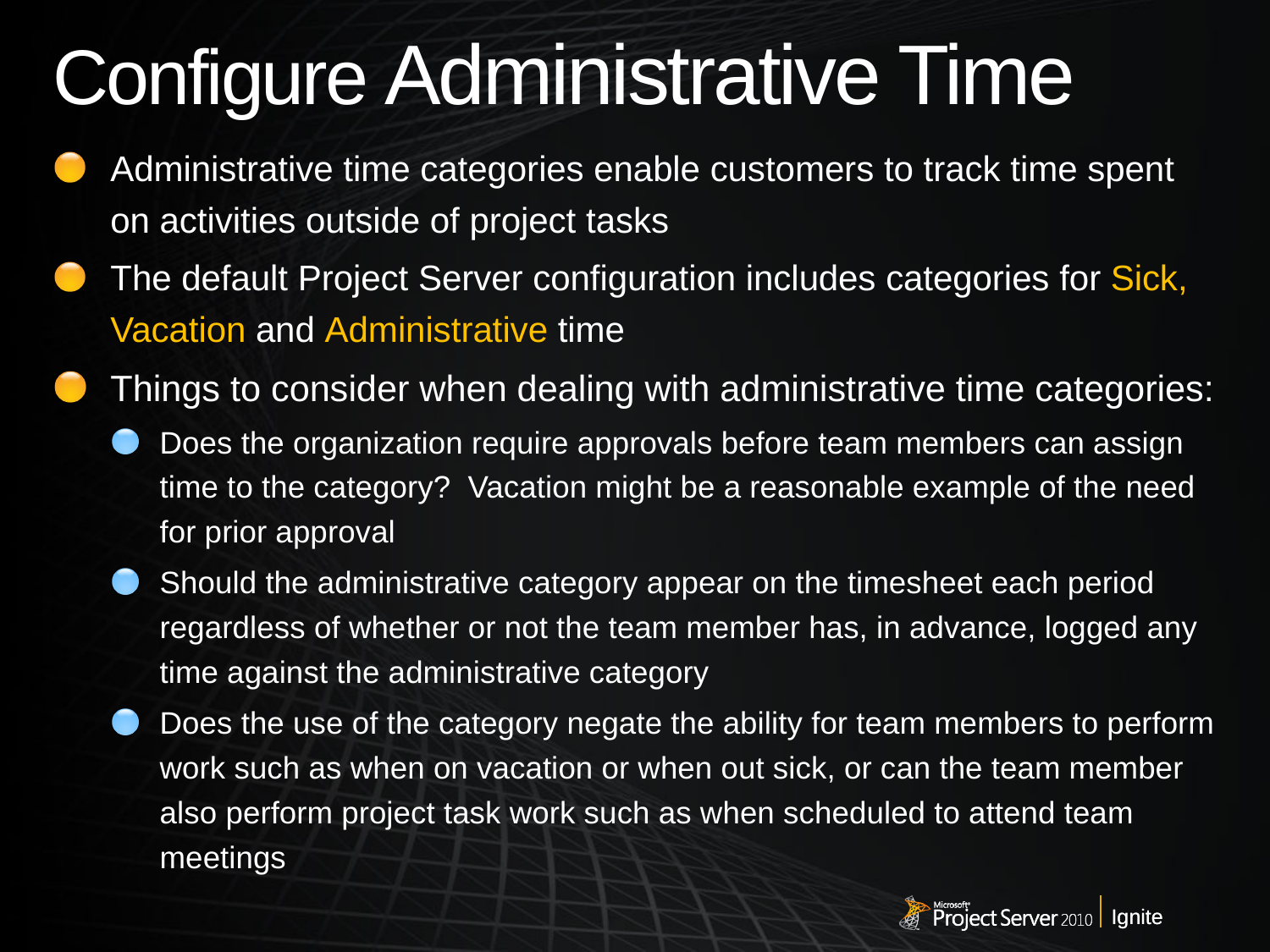

# Configure Administrative Time
Administrative time categories enable customers to track time spent on activities outside of project tasks
The default Project Server configuration includes categories for Sick, Vacation and Administrative time
Things to consider when dealing with administrative time categories:
Does the organization require approvals before team members can assign time to the category?  Vacation might be a reasonable example of the need for prior approval
Should the administrative category appear on the timesheet each period regardless of whether or not the team member has, in advance, logged any time against the administrative category
Does the use of the category negate the ability for team members to perform work such as when on vacation or when out sick, or can the team member also perform project task work such as when scheduled to attend team meetings